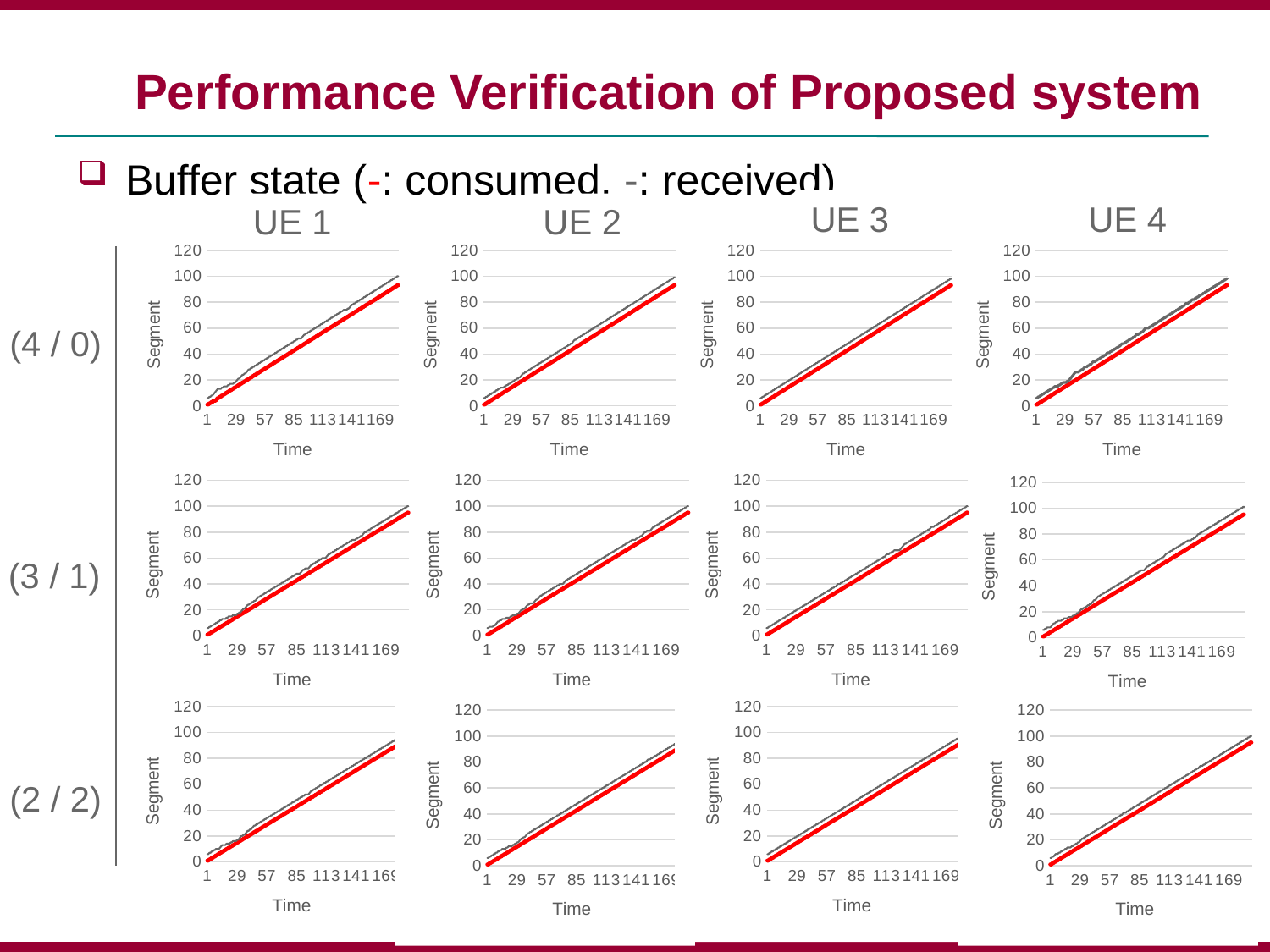

# Performance Verification of Proposed system
Buffer state (-: consumed, -: received)
UE 3
UE 4
UE 1
UE 2

### Chart

| Category |  |  |
|---|---|---|

### Chart

| Category |  |  |
|---|---|---|

### Chart

| Category |  |  |
|---|---|---|

### Chart

| Category |  |  |
|---|---|---|
(4 / 0)

### Chart

| Category |  |  |
|---|---|---|

### Chart

| Category |  |  |
|---|---|---|

### Chart

| Category |  |  |
|---|---|---|

### Chart

| Category |  |  |
|---|---|---|
(3 / 1)

### Chart

| Category |  |  |
|---|---|---|

### Chart

| Category |  |  |
|---|---|---|

### Chart

| Category |  |  |
|---|---|---|

### Chart

| Category |  |  |
|---|---|---|
(2 / 2)
9